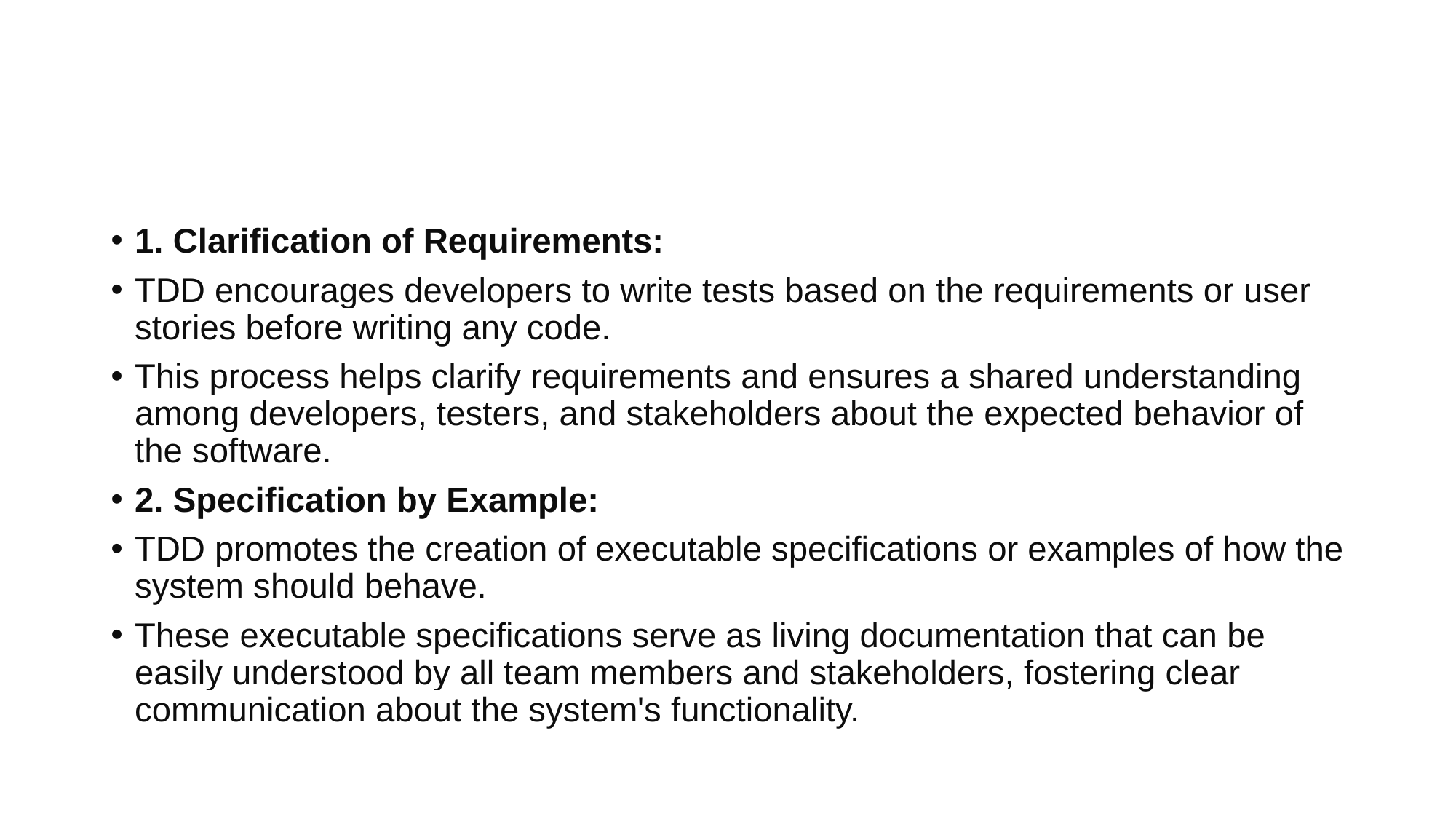

#
1. Clarification of Requirements:
TDD encourages developers to write tests based on the requirements or user stories before writing any code.
This process helps clarify requirements and ensures a shared understanding among developers, testers, and stakeholders about the expected behavior of the software.
2. Specification by Example:
TDD promotes the creation of executable specifications or examples of how the system should behave.
These executable specifications serve as living documentation that can be easily understood by all team members and stakeholders, fostering clear communication about the system's functionality.